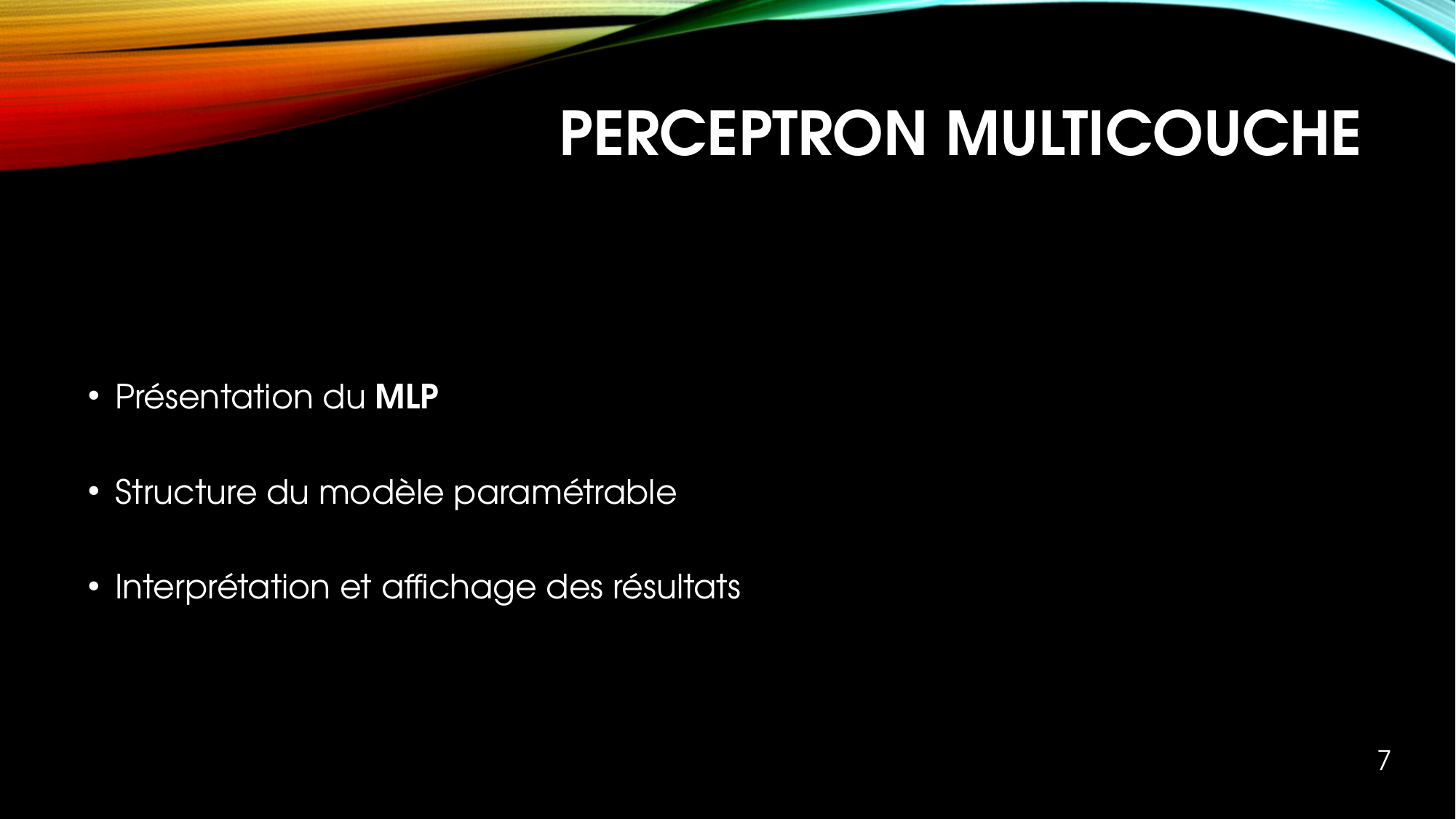

# PERCEPTRON MULTICOUCHE

Présentation du MLP
Structure du modèle paramétrable
Interprétation et affichage des résultats

7